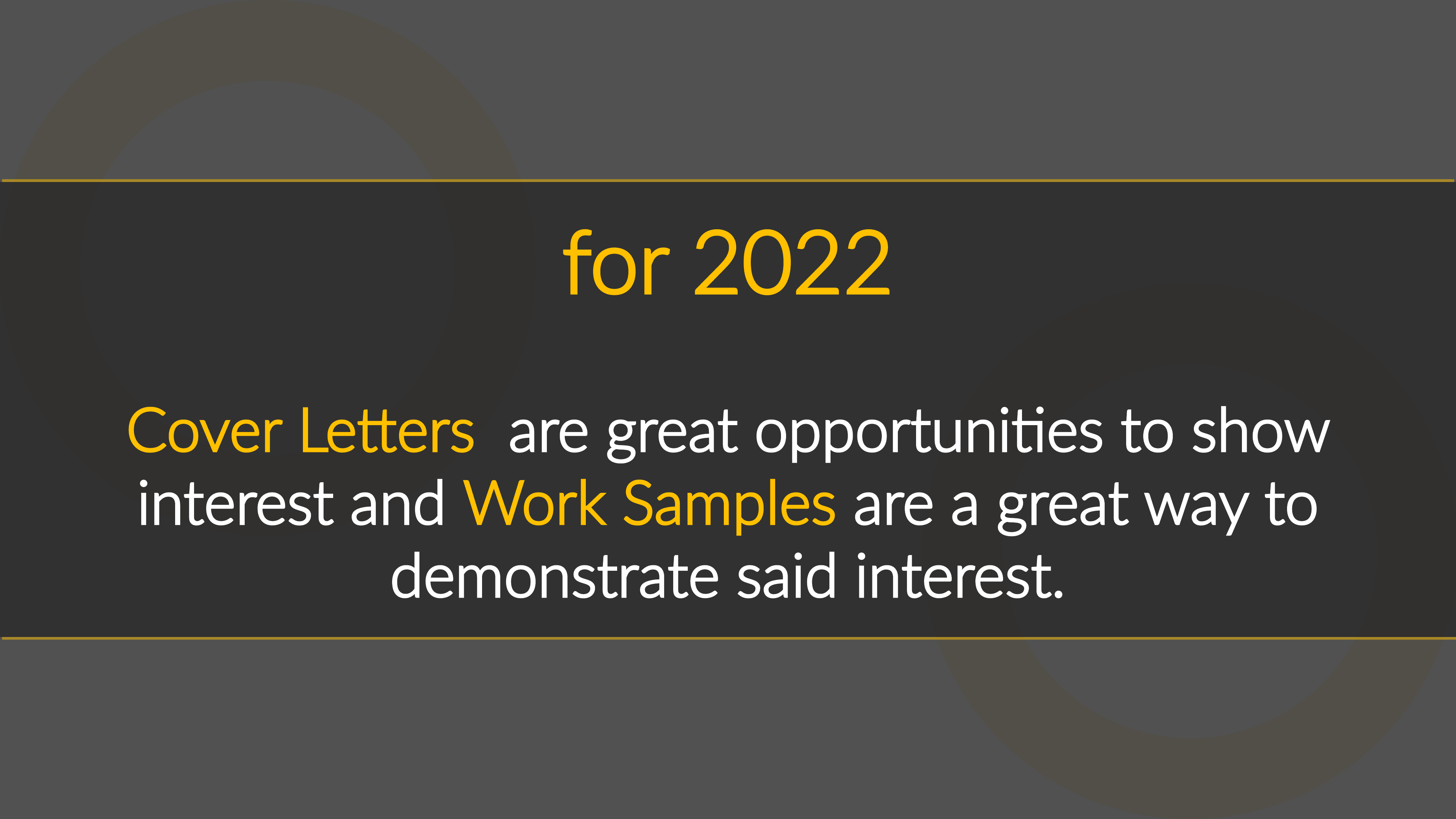

for 2022

Cover Letters  are great opportunities to show interest and Work Samples are a great way to demonstrate said interest.